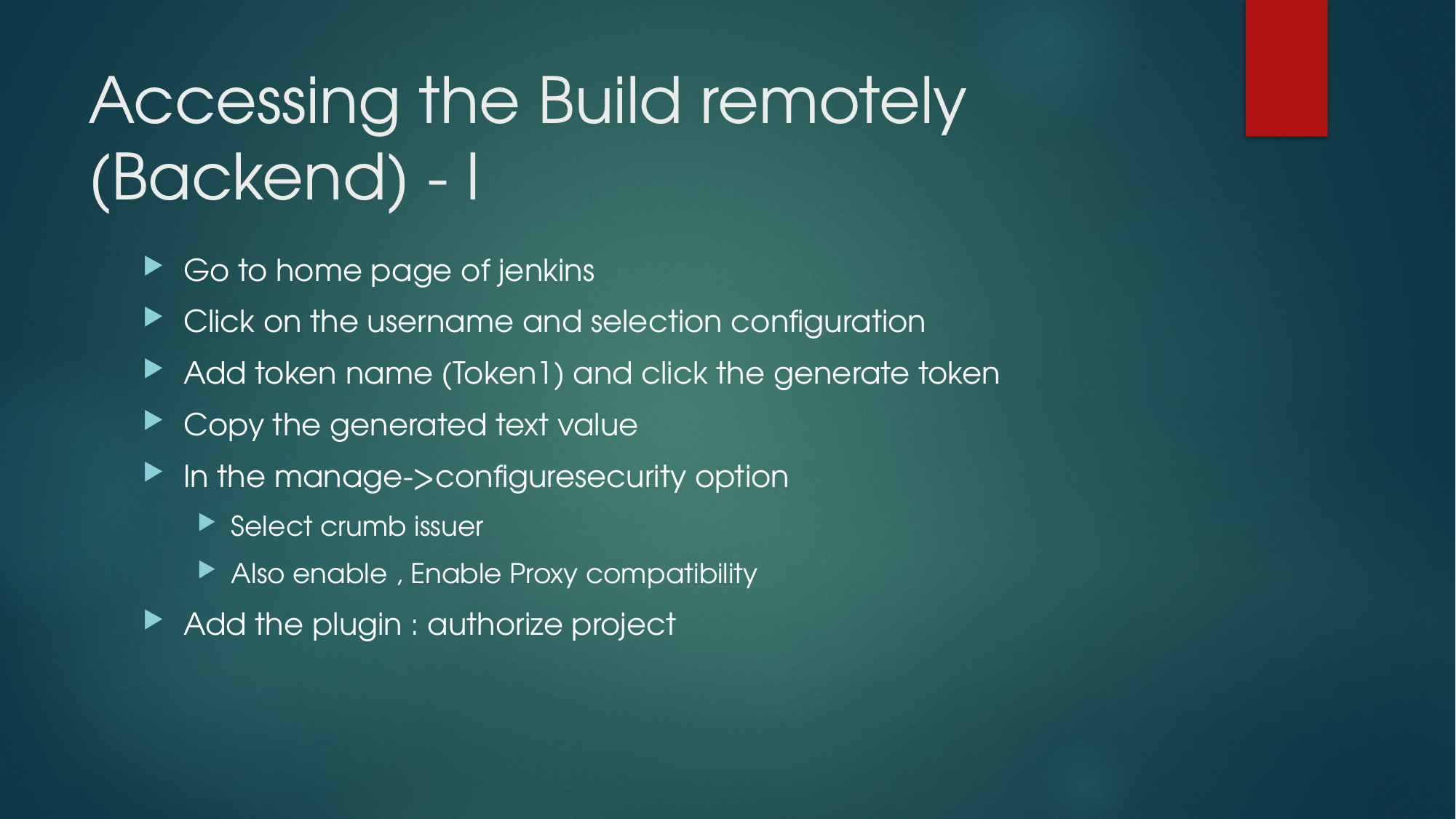

# Accessing the Build remotely (Backend) - I
Go to home page of jenkins
Click on the username and selection configuration
Add token name (Token1) and click the generate token
Copy the generated text value
In the manage->configuresecurity option
Select crumb issuer
Also enable , Enable Proxy compatibility
Add the plugin : authorize project